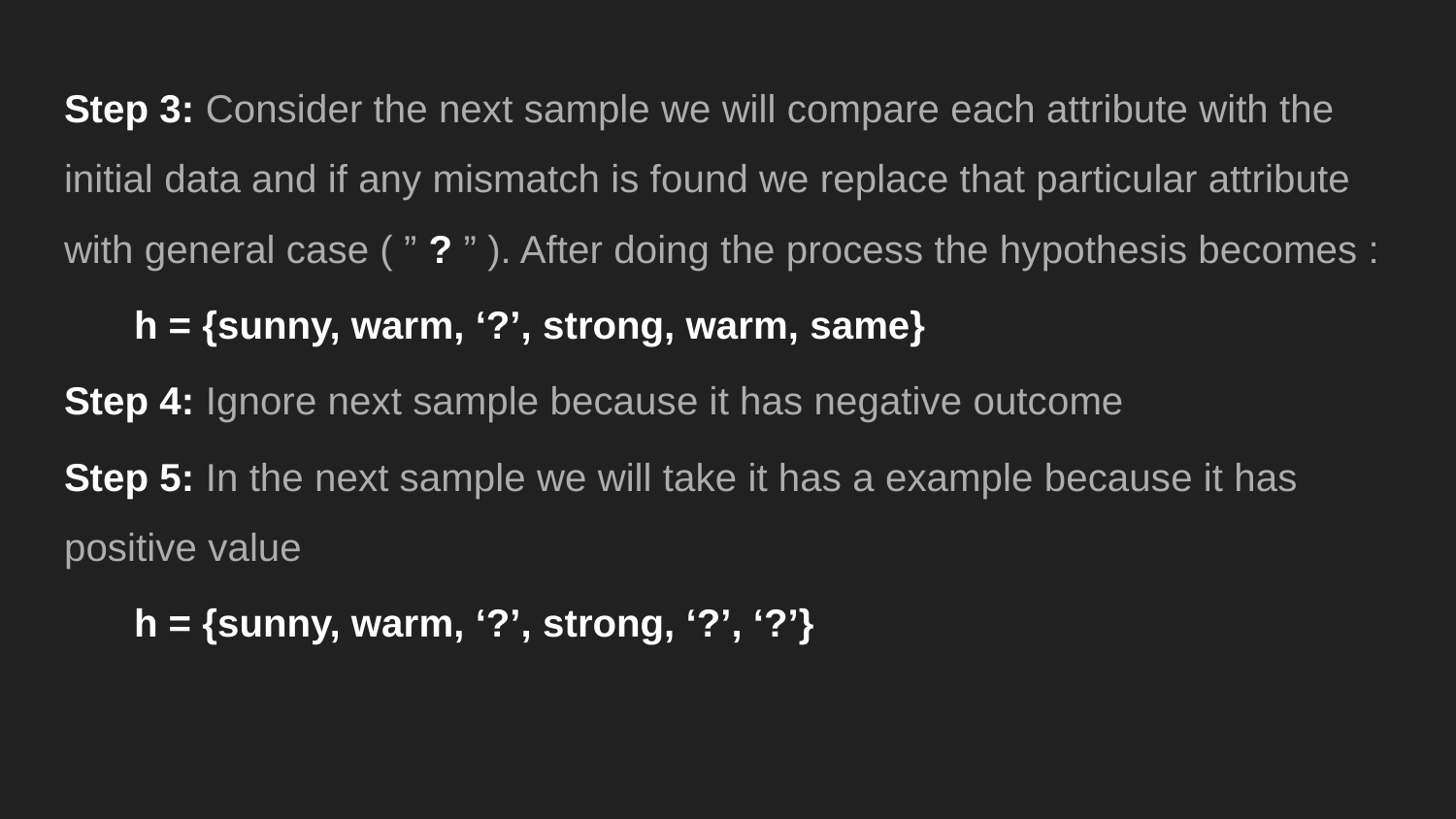

Step 3: Consider the next sample we will compare each attribute with the initial data and if any mismatch is found we replace that particular attribute with general case ( ” ? ” ). After doing the process the hypothesis becomes :
h = {sunny, warm, ‘?’, strong, warm, same}
Step 4: Ignore next sample because it has negative outcome
Step 5: In the next sample we will take it has a example because it has positive value
h = {sunny, warm, ‘?’, strong, ‘?’, ‘?’}